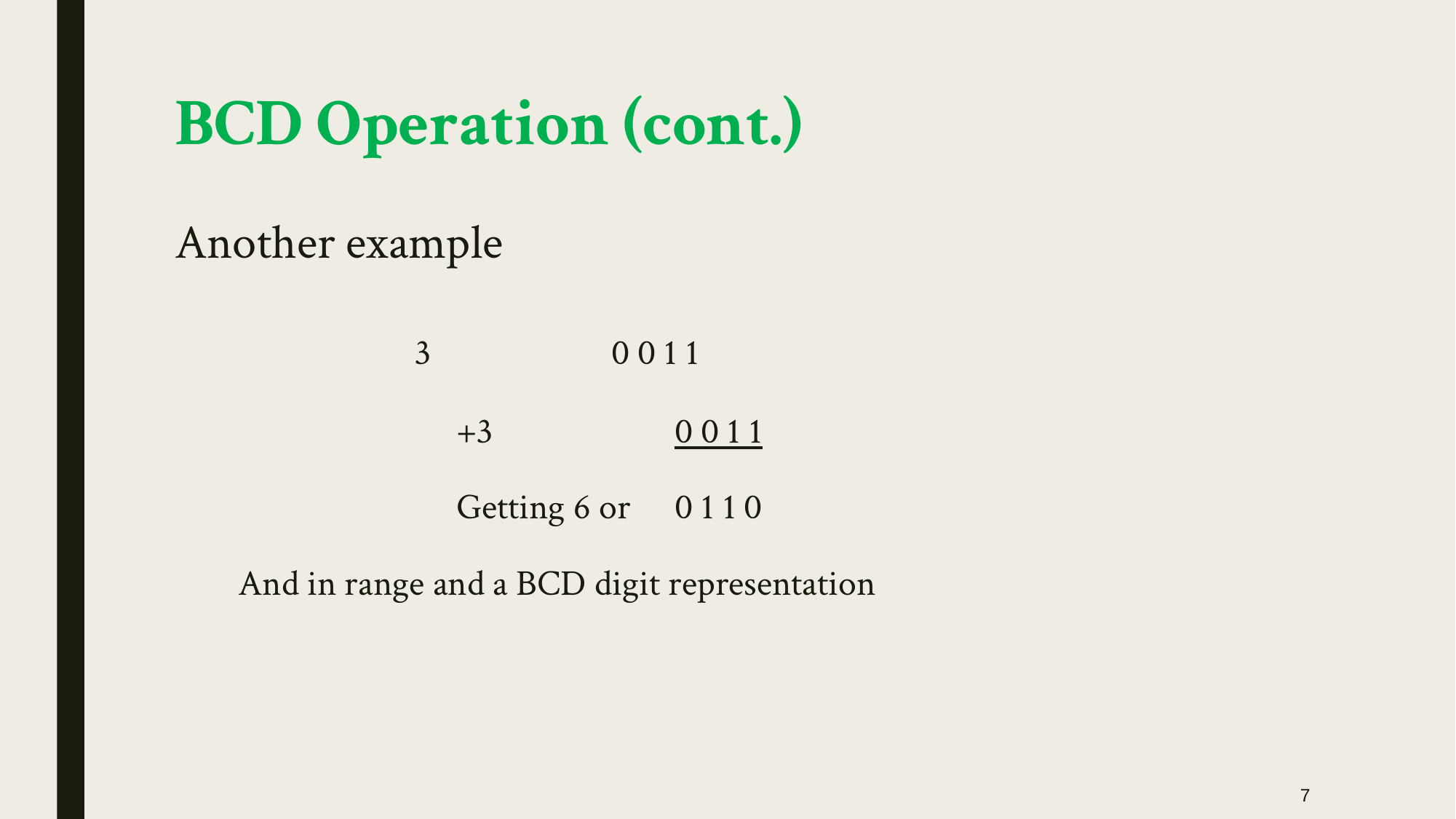

# BCD Operation (cont.)
Another example
		  3 		0 0 1 1
		+3		0 0 1 1
		Getting 6 or 	0 1 1 0
And in range and a BCD digit representation

7